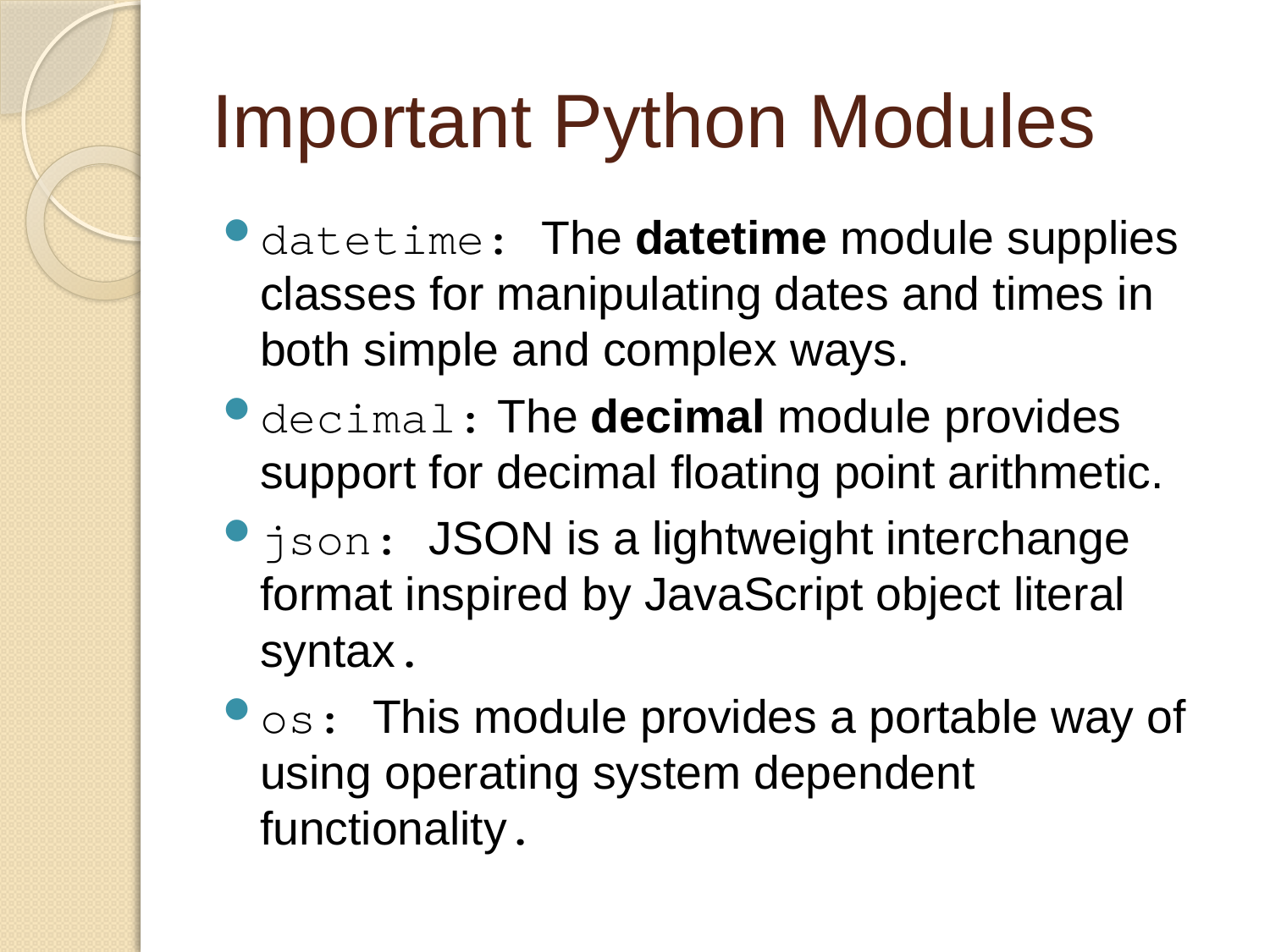

# Important Python Modules
datetime: The datetime module supplies classes for manipulating dates and times in both simple and complex ways.
decimal: The decimal module provides support for decimal floating point arithmetic.
json: JSON is a lightweight interchange format inspired by JavaScript object literal syntax.
os: This module provides a portable way of using operating system dependent functionality.